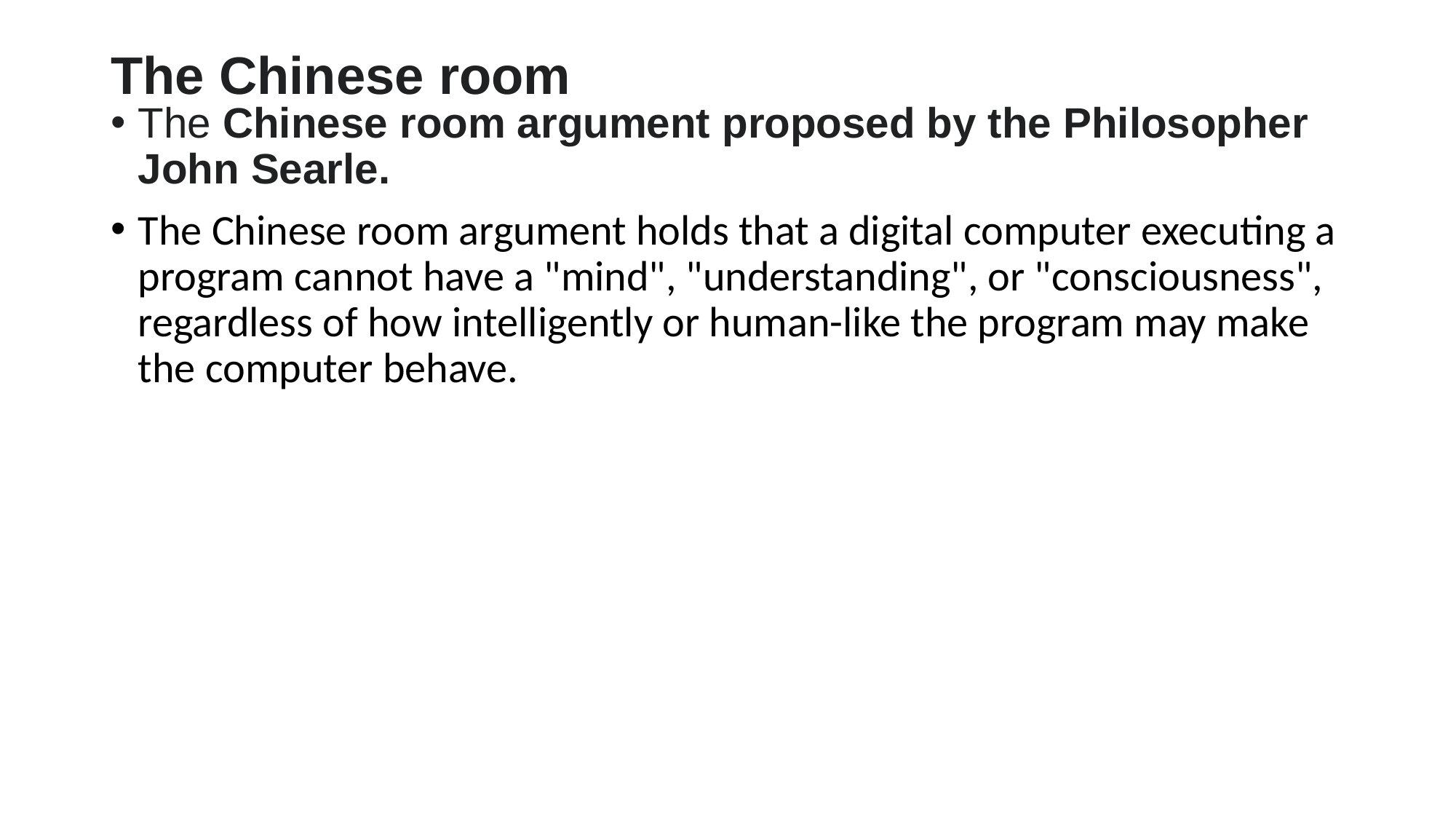

# The Chinese room
The Chinese room argument proposed by the Philosopher John Searle.
The Chinese room argument holds that a digital computer executing a program cannot have a "mind", "understanding", or "consciousness", regardless of how intelligently or human-like the program may make the computer behave.